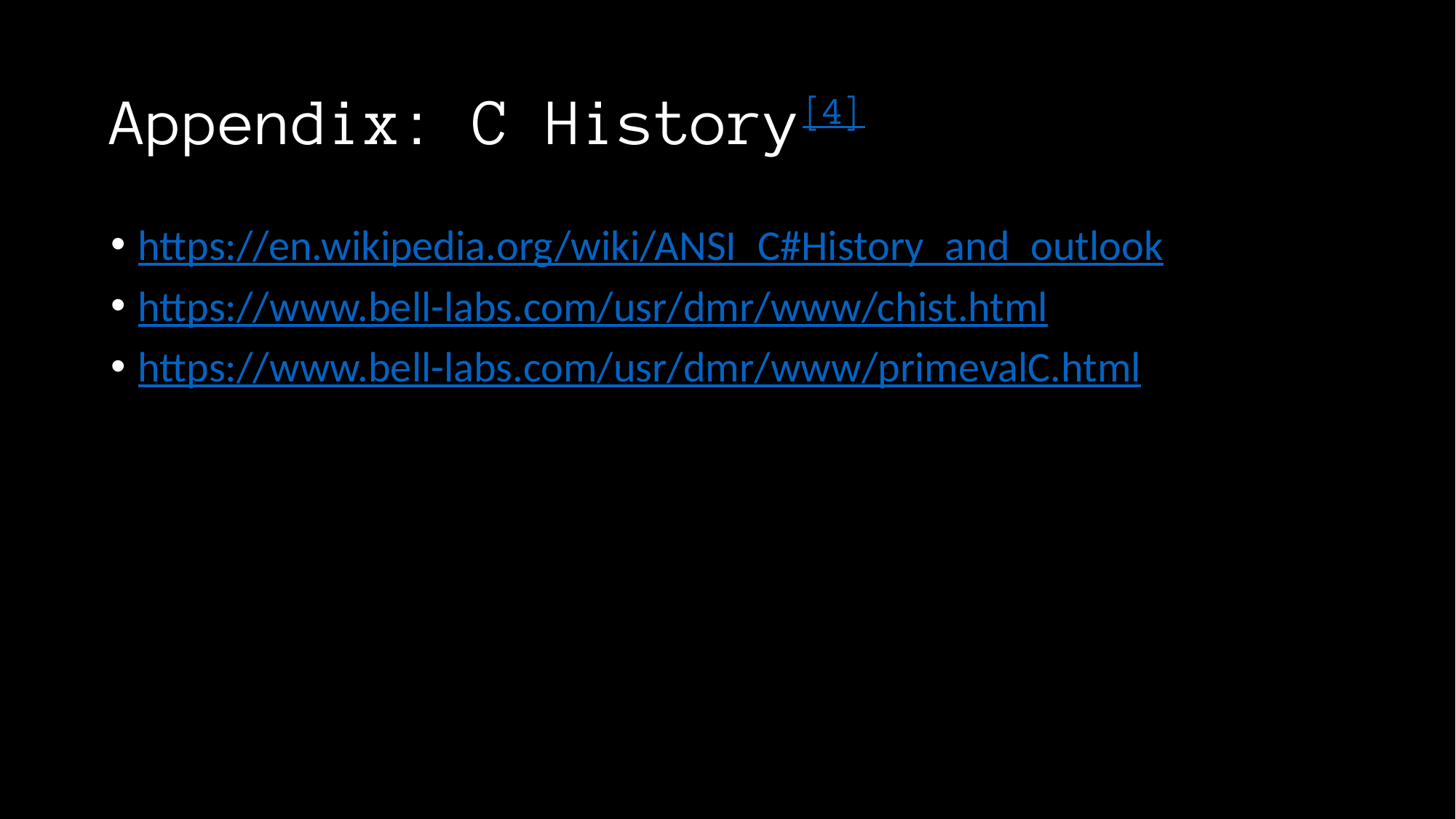

# Appendix: C History[4]
https://en.wikipedia.org/wiki/ANSI_C#History_and_outlook
https://www.bell-labs.com/usr/dmr/www/chist.html
https://www.bell-labs.com/usr/dmr/www/primevalC.html